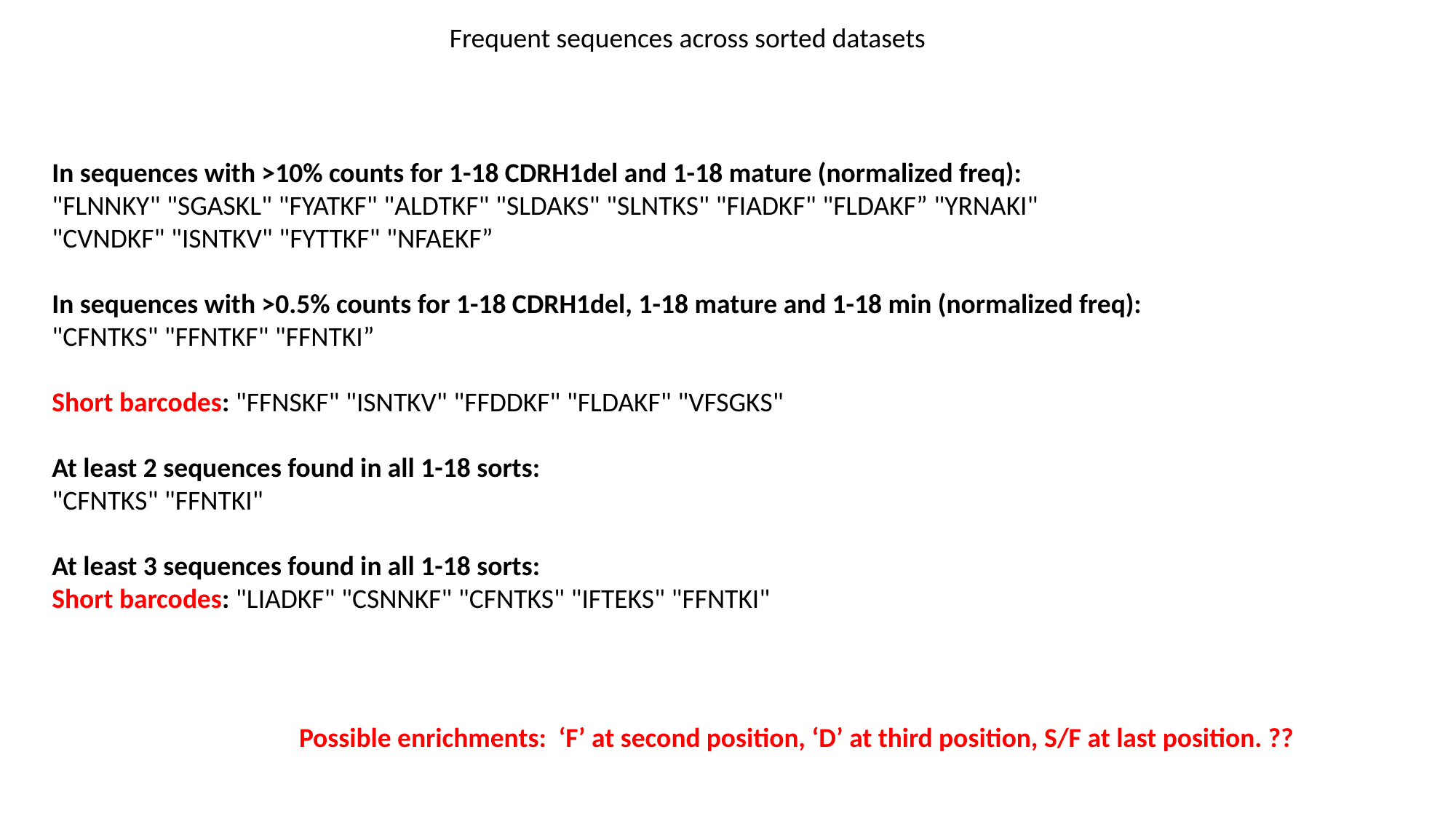

Frequent sequences across sorted datasets
In sequences with >10% counts for 1-18 CDRH1del and 1-18 mature (normalized freq):
"FLNNKY" "SGASKL" "FYATKF" "ALDTKF" "SLDAKS" "SLNTKS" "FIADKF" "FLDAKF” "YRNAKI" "CVNDKF" "ISNTKV" "FYTTKF" "NFAEKF”

In sequences with >0.5% counts for 1-18 CDRH1del, 1-18 mature and 1-18 min (normalized freq):
"CFNTKS" "FFNTKF" "FFNTKI”

Short barcodes: "FFNSKF" "ISNTKV" "FFDDKF" "FLDAKF" "VFSGKS"

At least 2 sequences found in all 1-18 sorts:
"CFNTKS" "FFNTKI"

At least 3 sequences found in all 1-18 sorts:
Short barcodes: "LIADKF" "CSNNKF" "CFNTKS" "IFTEKS" "FFNTKI"
Possible enrichments:  ‘F’ at second position, ‘D’ at third position, S/F at last position. ??